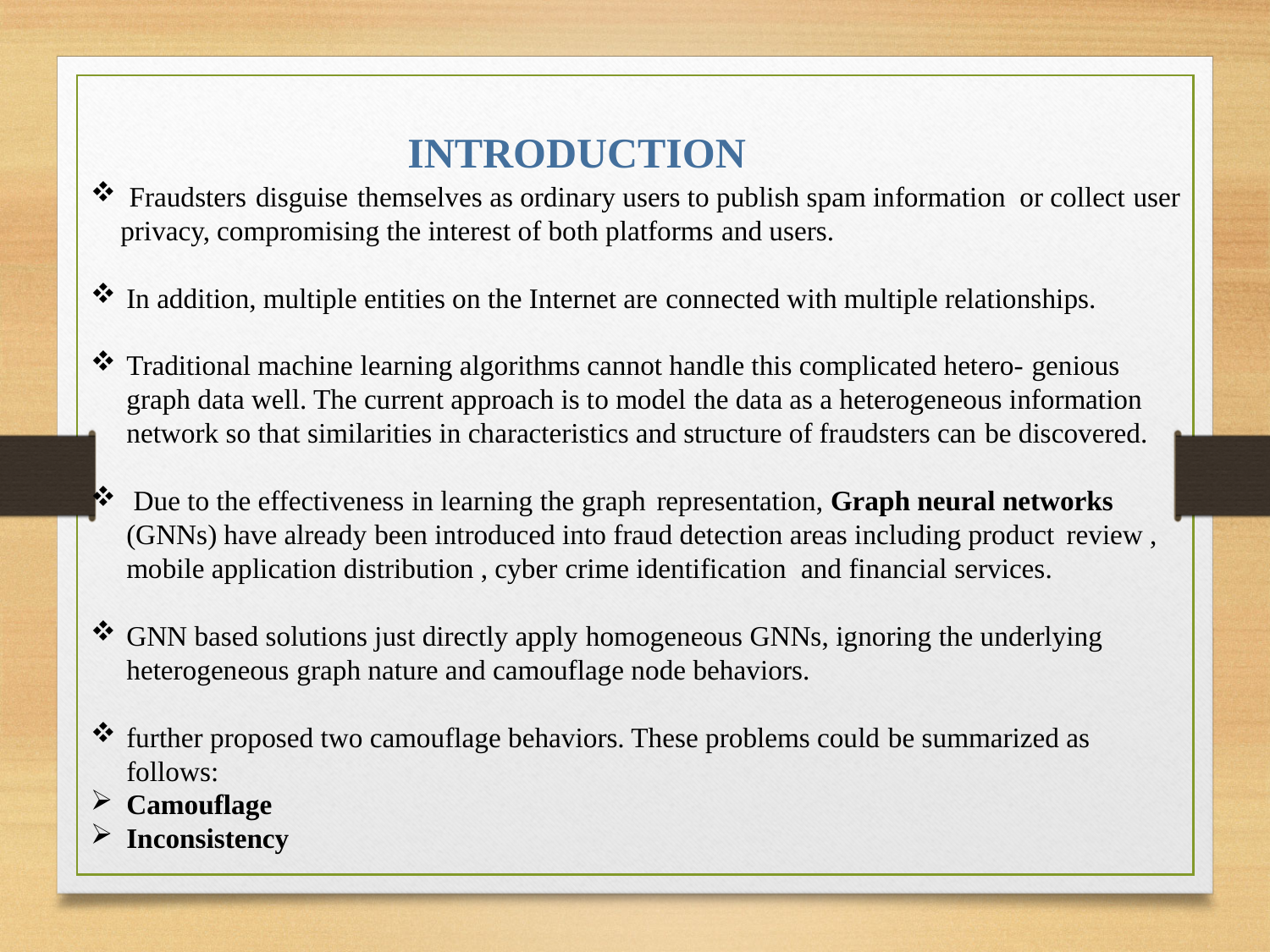

INTRODUCTION
 Fraudsters disguise themselves as ordinary users to publish spam information  or collect user privacy, compromising the interest of both platforms and users.

In addition, multiple entities on the Internet are connected with multiple relationships.

Traditional machine learning algorithms cannot handle this complicated hetero- genious  graph data well. The current approach is to model the data as a heterogeneous information network so that similarities in characteristics and structure of fraudsters can be discovered.

 Due to the effectiveness in learning the graph  representation, Graph neural networks (GNNs) have already been introduced into fraud detection areas including product  review , mobile application distribution , cyber crime identification  and financial services.

GNN based solutions just directly apply homogeneous GNNs, ignoring the underlying heterogeneous graph nature and camouflage node behaviors.

further proposed two camouflage behaviors. These problems could be summarized as follows:
Camouflage
Inconsistency